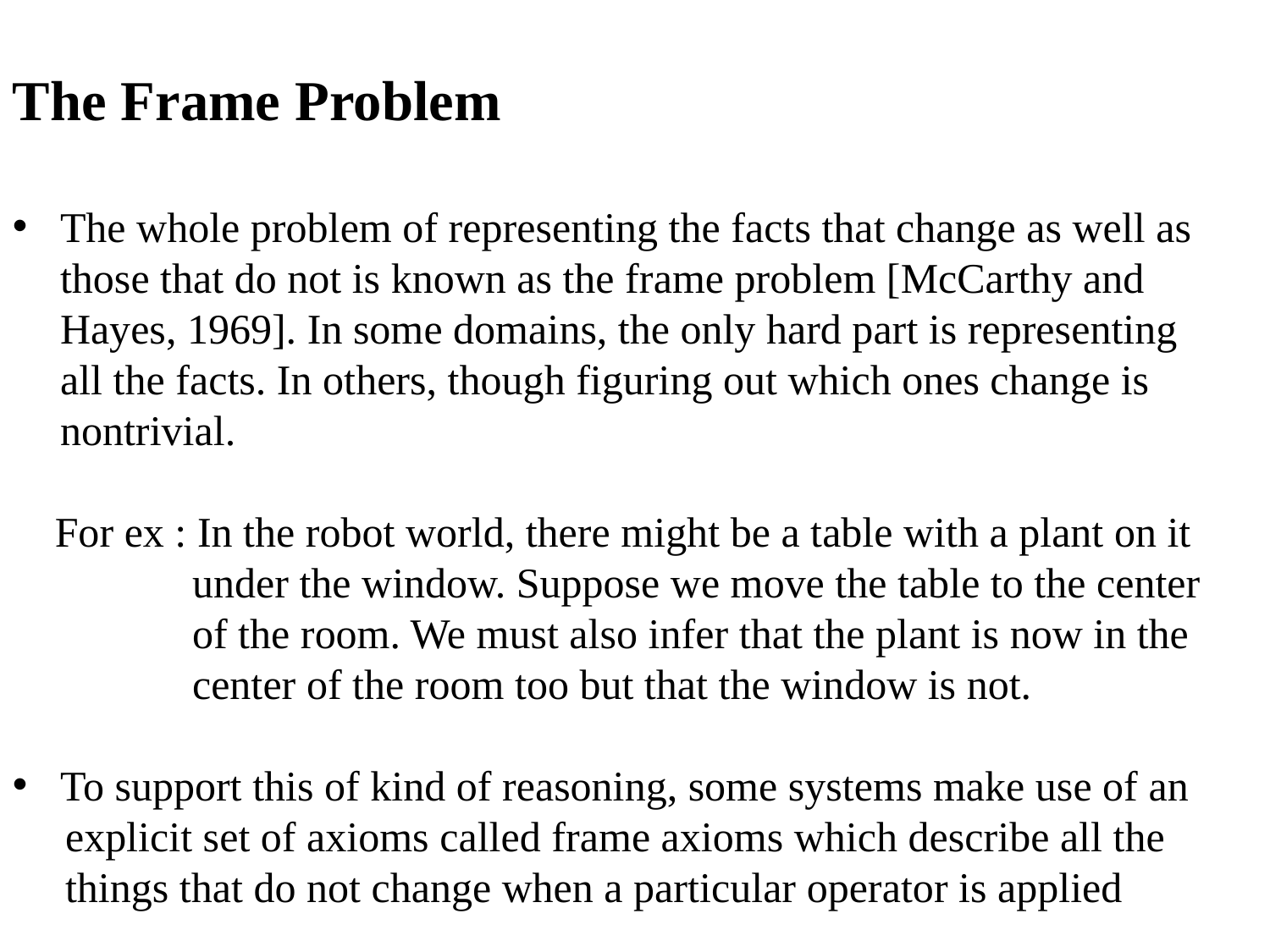

The Frame Problem

The whole problem of representing the facts that change as well as those that do not is known as the frame problem [McCarthy and Hayes, 1969]. In some domains, the only hard part is representing all the facts. In others, though figuring out which ones change is nontrivial.

    For ex : In the robot world, there might be a table with a plant on it
                 under the window. Suppose we move the table to the center
                 of the room. We must also infer that the plant is now in the
                 center of the room too but that the window is not.

To support this of kind of reasoning, some systems make use of an
     explicit set of axioms called frame axioms which describe all the
     things that do not change when a particular operator is applied